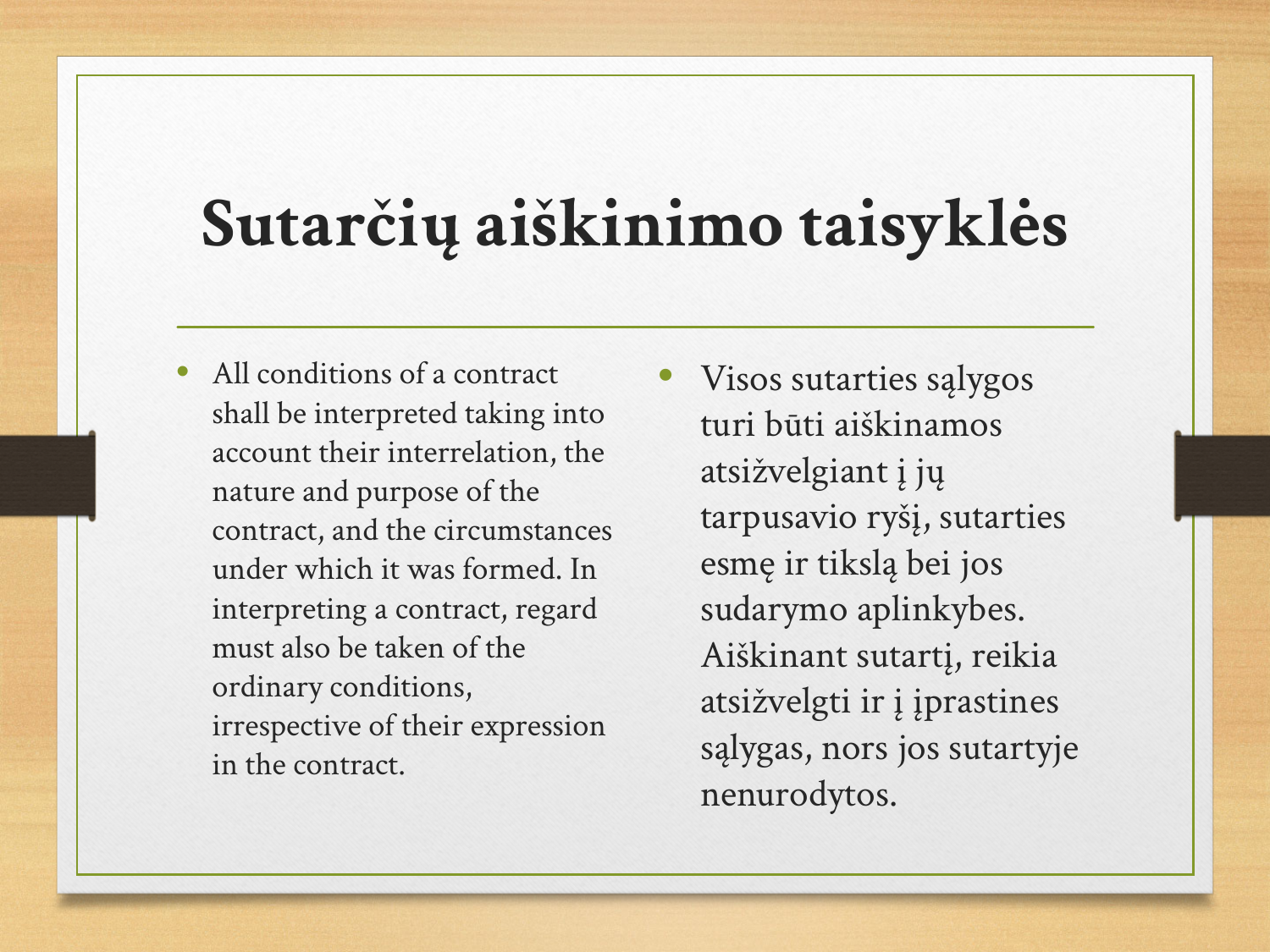

# Sutarčių aiškinimo taisyklės
All conditions of a contract shall be interpreted taking into account their interrelation, the nature and purpose of the contract, and the circumstances under which it was formed. In interpreting a contract, regard must also be taken of the ordinary conditions, irrespective of their expression in the contract.
Visos sutarties sąlygos turi būti aiškinamos atsižvelgiant į jų tarpusavio ryšį, sutarties esmę ir tikslą bei jos sudarymo aplinkybes. Aiškinant sutartį, reikia atsižvelgti ir į įprastines sąlygas, nors jos sutartyje nenurodytos.